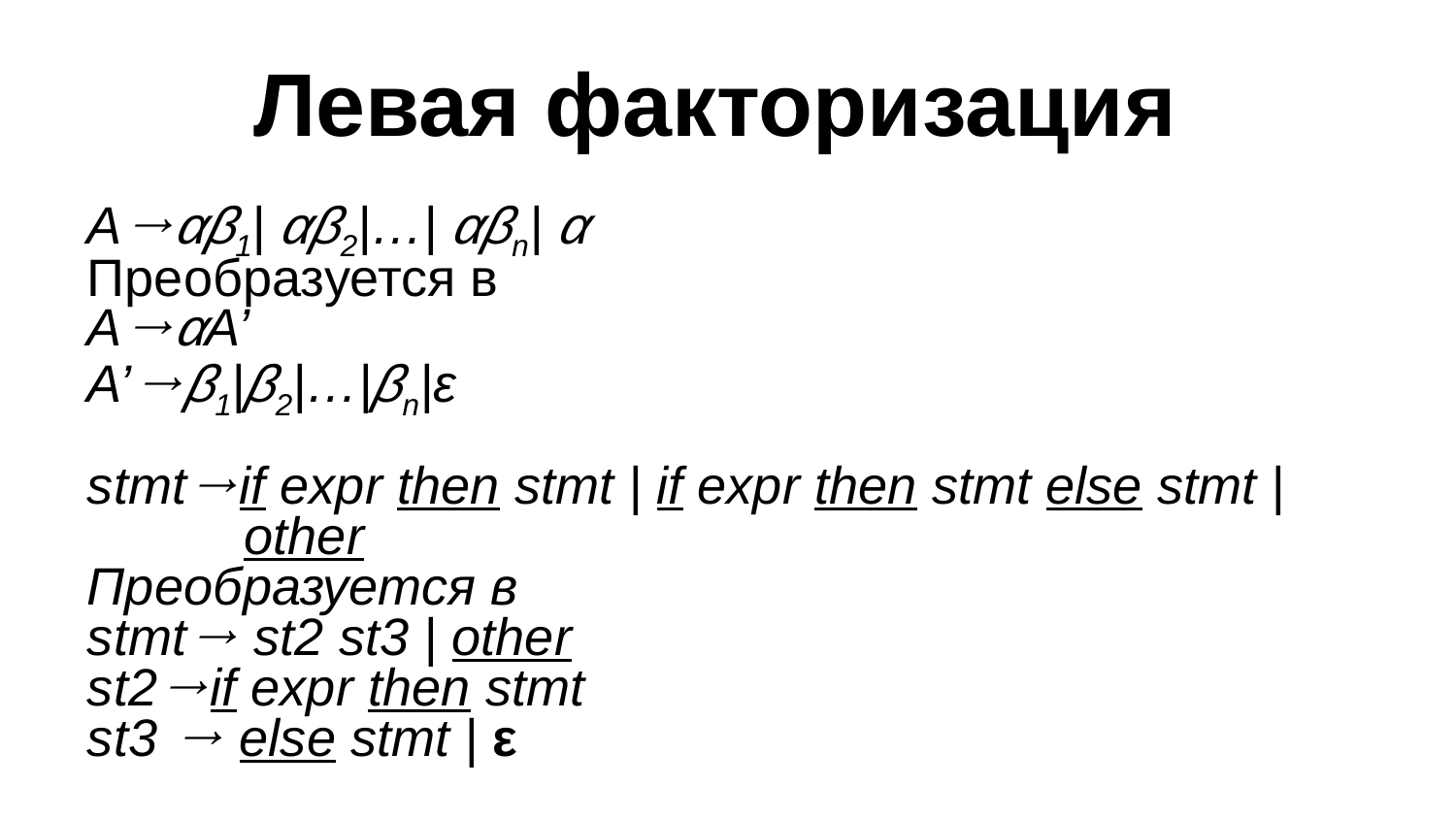

Левая факторизация
A→αβ1| αβ2|…| αβn| α
Преобразуется в
A→αA’
A’→β1|β2|…|βn|ε

stmt→if expr then stmt | if expr then stmt else stmt | other
Преобразуется в
stmt→ st2 st3 | other
st2→if expr then stmt
st3 → else stmt | ε